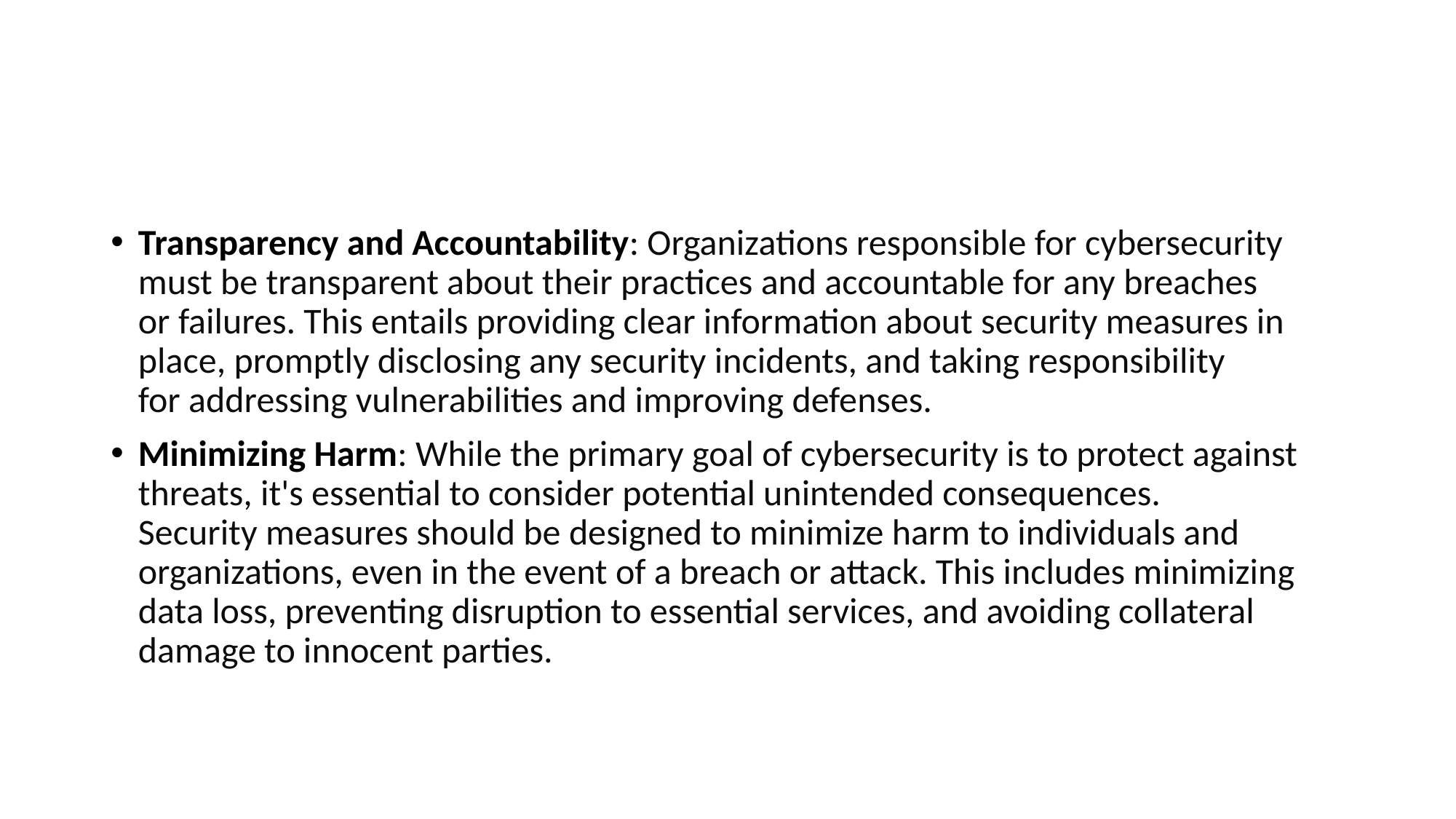

#
Transparency and Accountability: Organizations responsible for cybersecurity must be transparent about their practices and accountable for any breaches or failures. This entails providing clear information about security measures in place, promptly disclosing any security incidents, and taking responsibility for addressing vulnerabilities and improving defenses.
Minimizing Harm: While the primary goal of cybersecurity is to protect against threats, it's essential to consider potential unintended consequences. Security measures should be designed to minimize harm to individuals and organizations, even in the event of a breach or attack. This includes minimizing data loss, preventing disruption to essential services, and avoiding collateral damage to innocent parties.